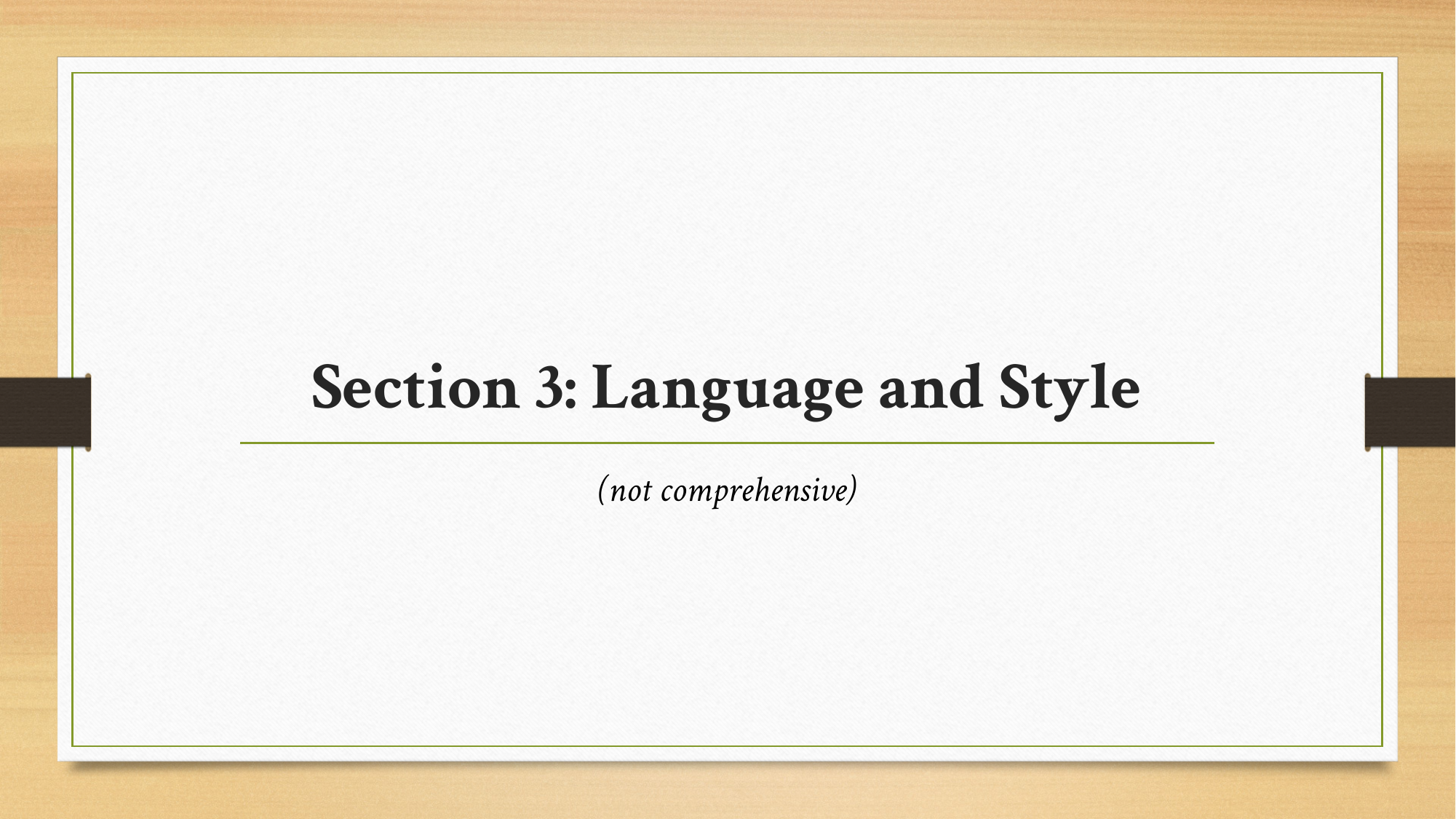

# Section 3: Language and Style
(not comprehensive)